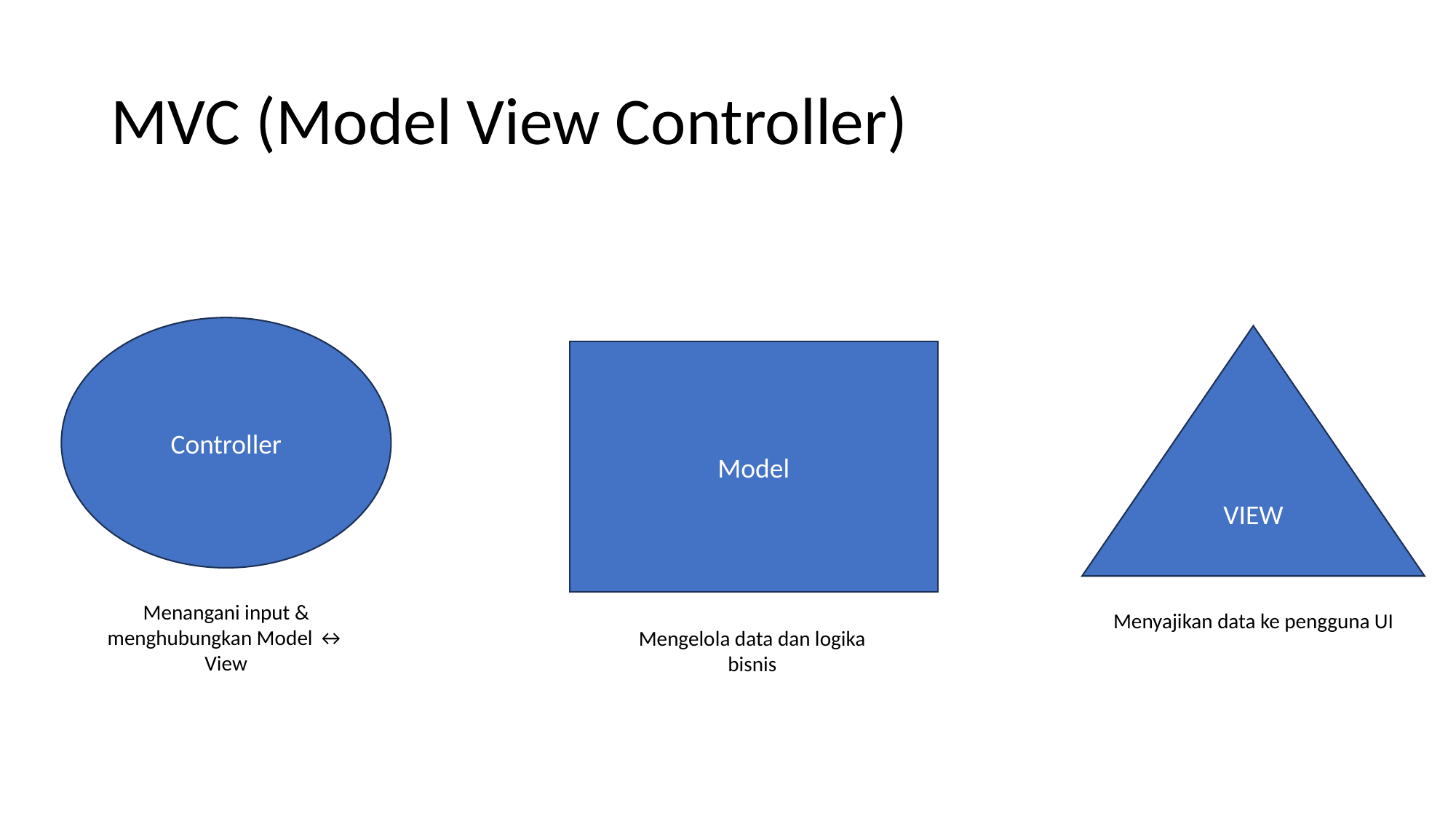

# MVC (Model View Controller)
Controller
Menangani input & menghubungkan Model ↔ View
VIEW
Menyajikan data ke pengguna UI
Model
Mengelola data dan logika bisnis